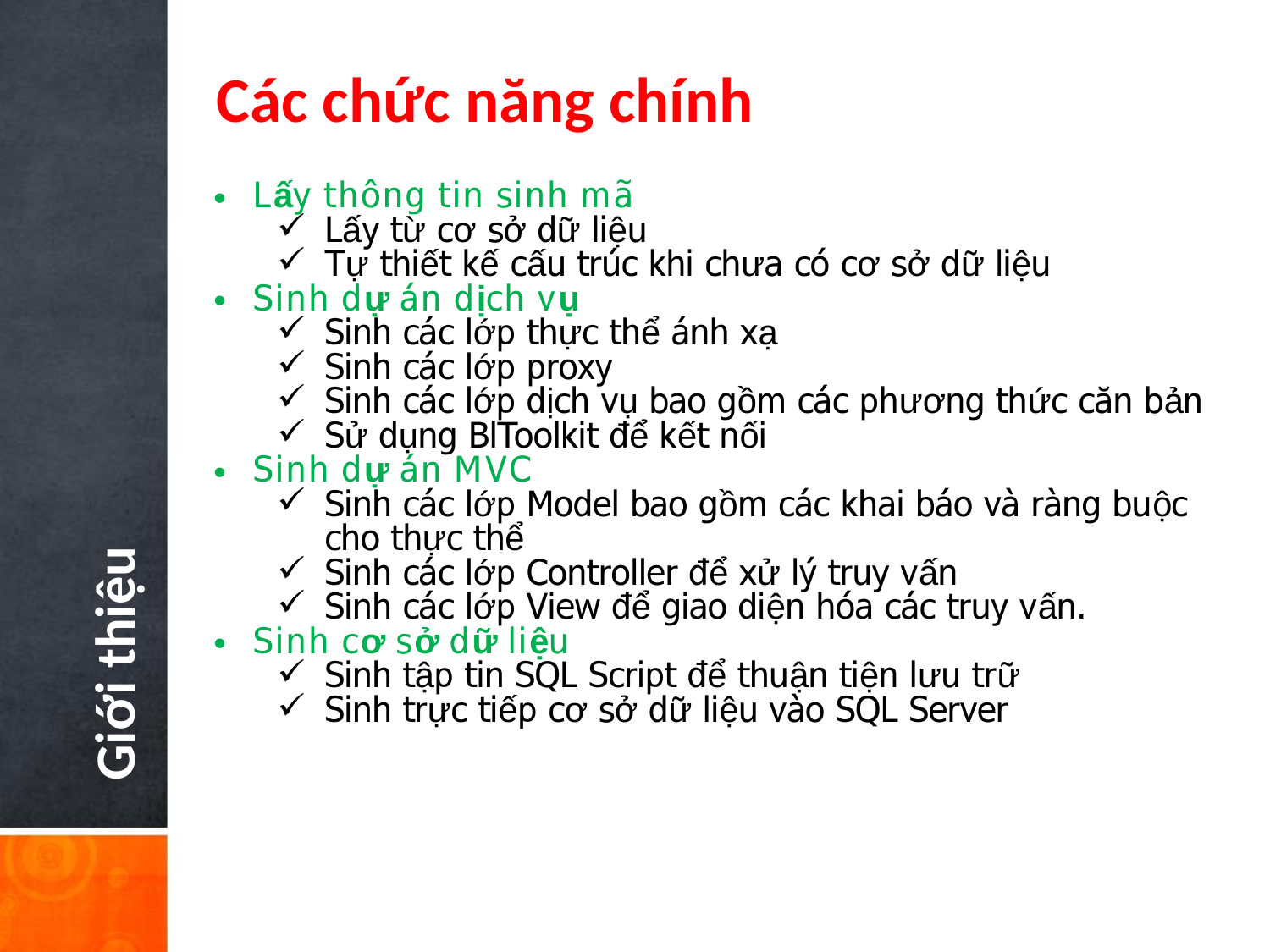

Các chức năng chính

Lấy thông tin sinh mã
Lấy từ cơ sở dữ liệu
Tự thiết kế cấu trúc khi chưa có cơ sở dữ liệu
Sinh dự án dịch vụ
Sinh các lớp thực thể ánh xạ
Sinh các lớp proxy
Sinh các lớp dịch vụ bao gồm các phương thức căn bản
Sử dụng BlToolkit để kết nối
Sinh dự án MVC
Sinh các lớp Model bao gồm các khai báo và ràng buộc cho thực thể
Sinh các lớp Controller để xử lý truy vấn
Sinh các lớp View để giao diện hóa các truy vấn.
Sinh cơ sở dữ liệu
Sinh tập tin SQL Script để thuận tiện lưu trữ
Sinh trực tiếp cơ sở dữ liệu vào SQL Server

Giới thiệu